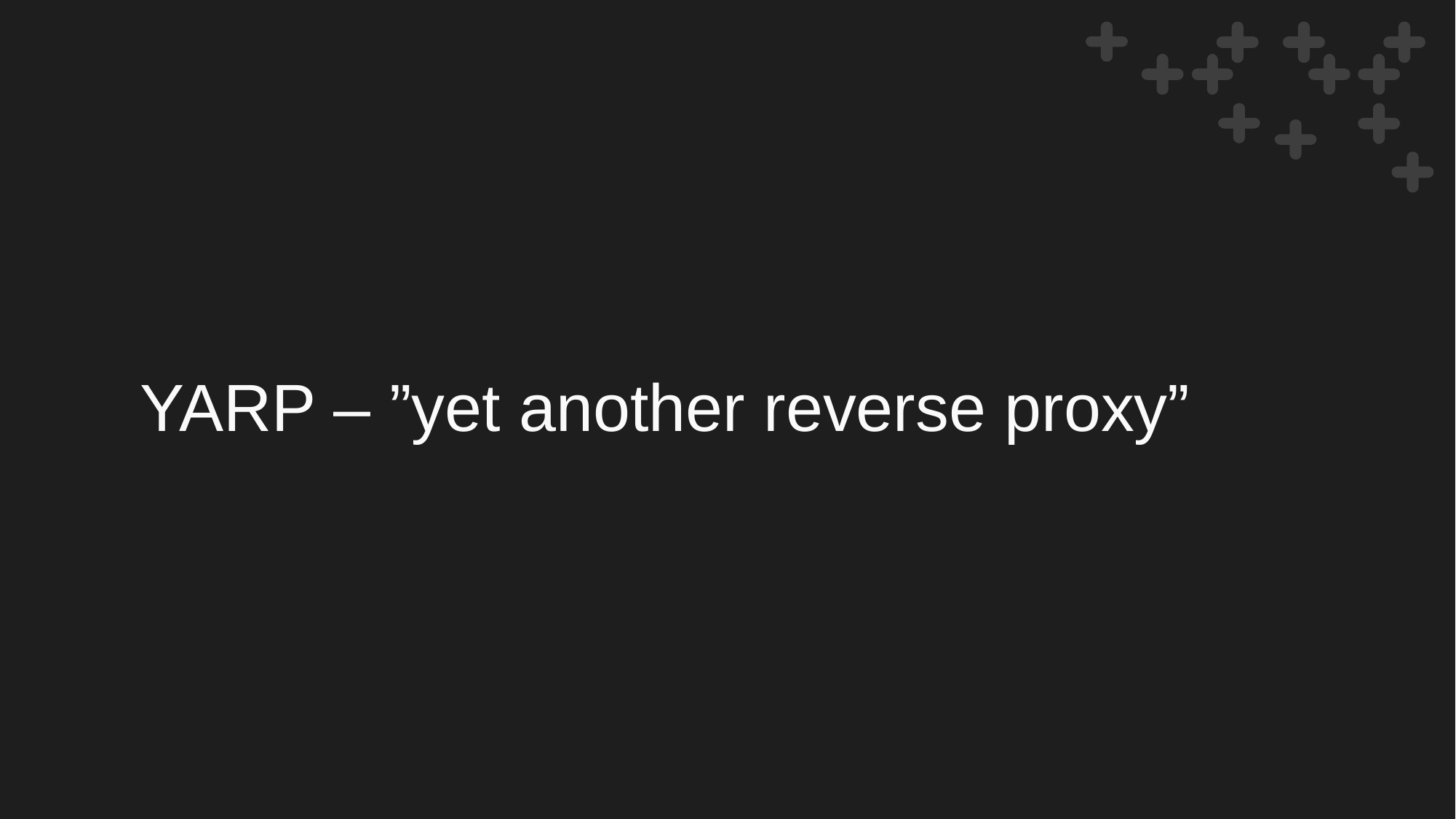

# YARP – ”yet another reverse proxy”